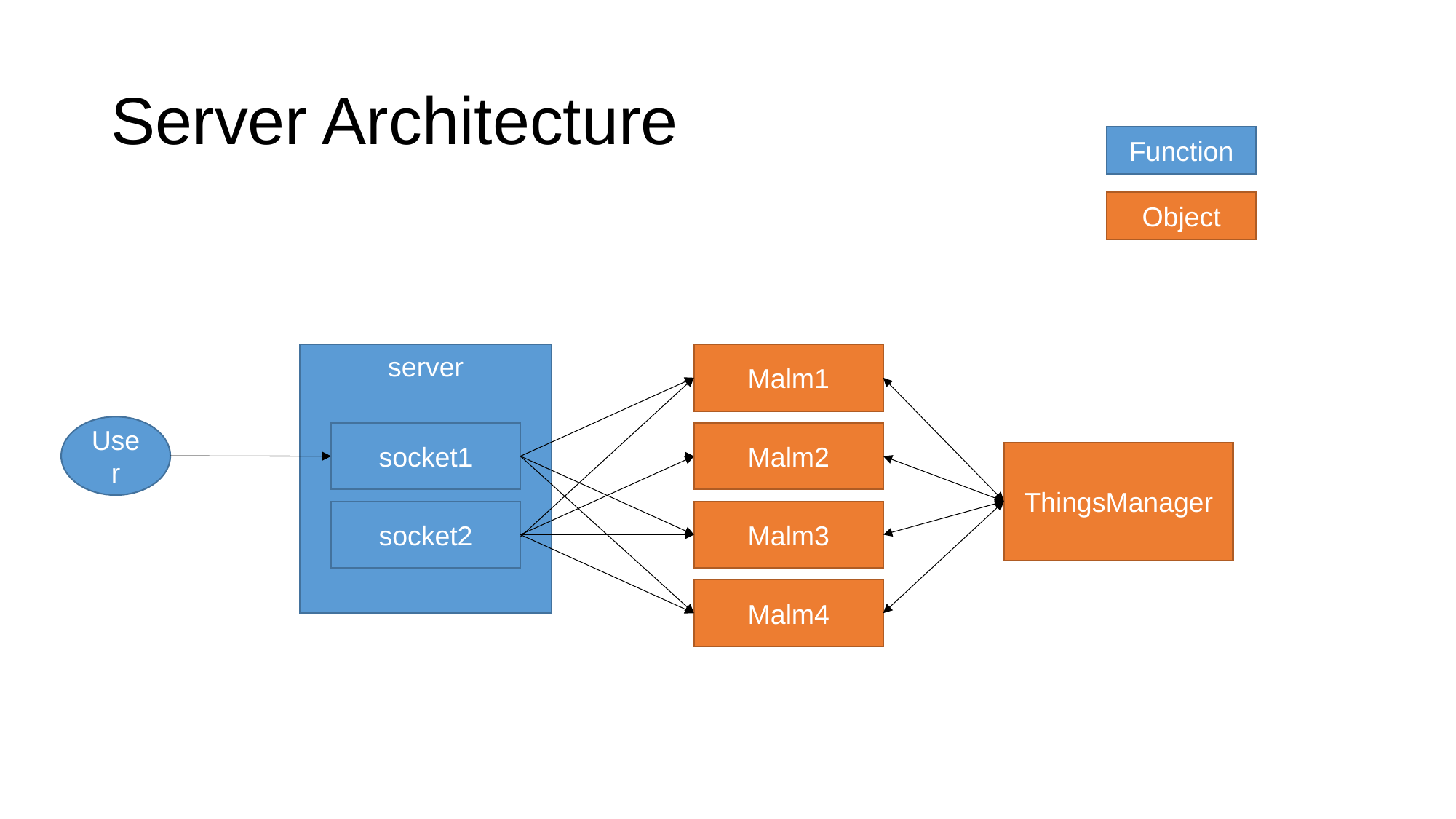

# Server Architecture
Function
Object
server
Malm1
Malm2
Malm3
Malm4
User
socket1
ThingsManager
socket2